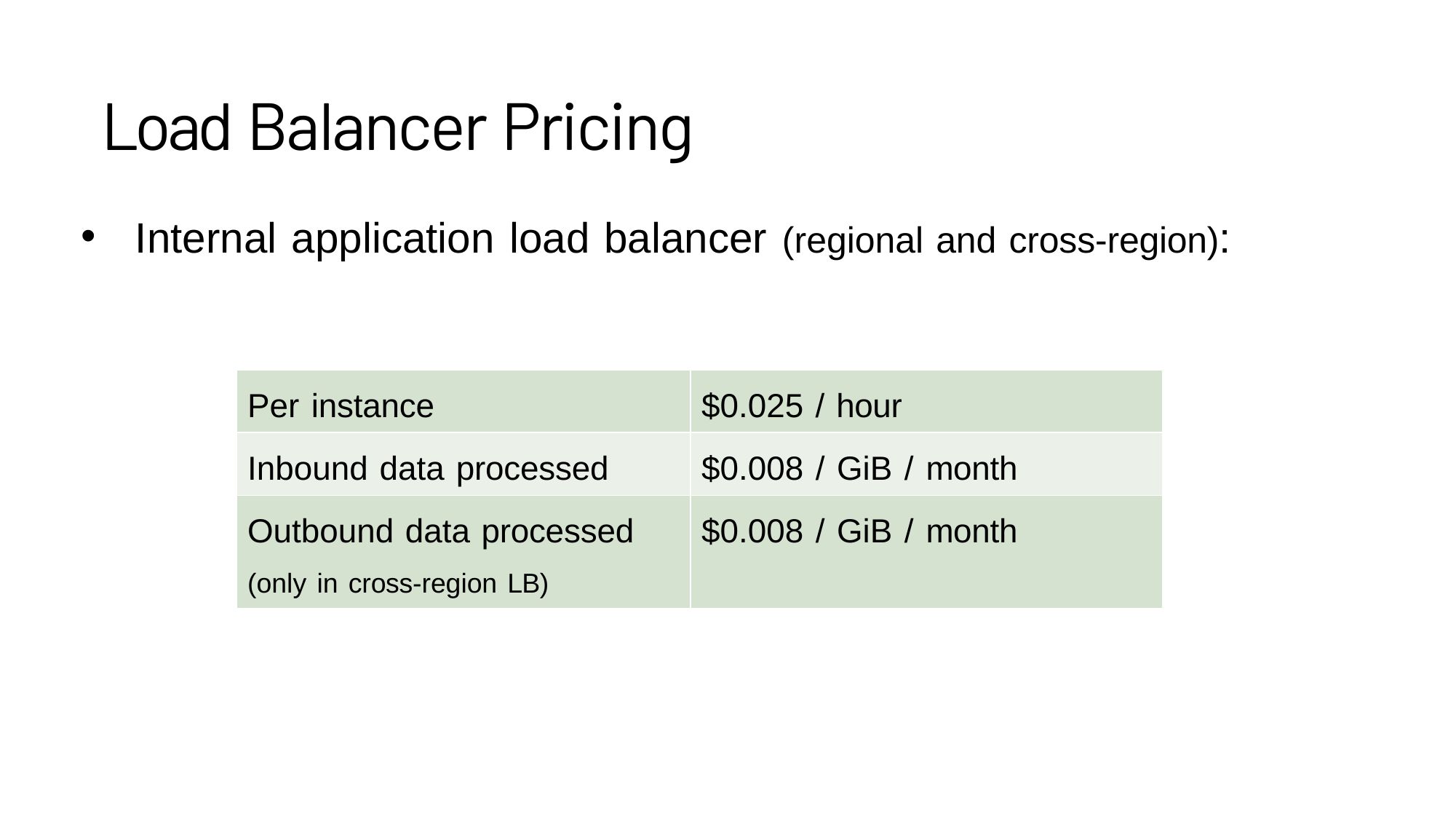

# Load Balancer Pricing
Internal application load balancer (regional and cross-region):
| Per instance | $0.025 / hour |
| --- | --- |
| Inbound data processed | $0.008 / GiB / month |
| Outbound data processed (only in cross-region LB) | $0.008 / GiB / month |